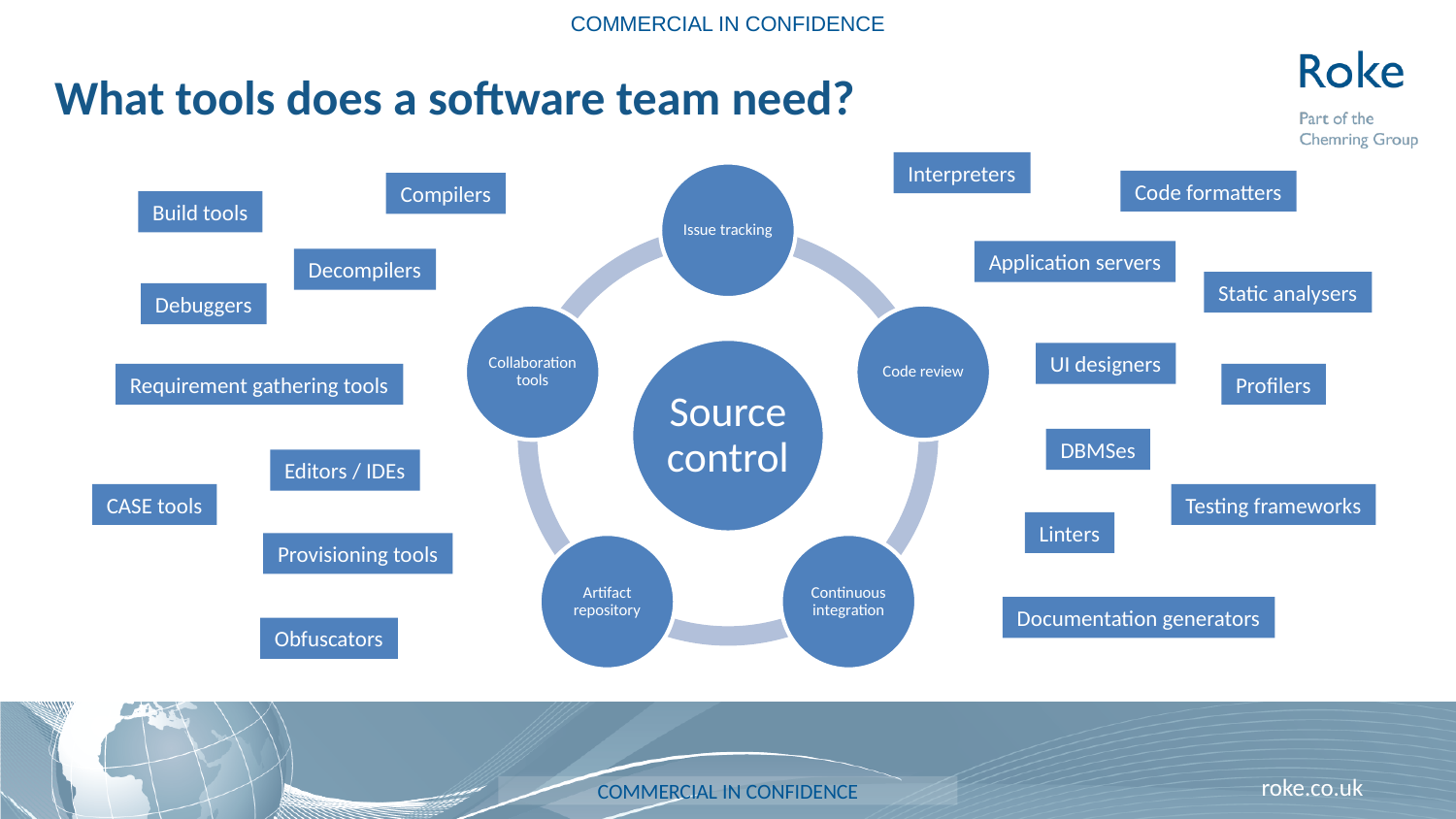

COMMERCIAL IN CONFIDENCE
# What tools does a software team need?
Interpreters
Source control
Issue tracking
Code review
Continuous integration
Artifact repository
Collaboration tools
Code formatters
Compilers
Build tools
Application servers
Decompilers
Static analysers
Debuggers
UI designers
Requirement gathering tools
Profilers
DBMSes
Editors / IDEs
CASE tools
Testing frameworks
Linters
Provisioning tools
Documentation generators
Obfuscators
COMMERCIAL IN CONFIDENCE